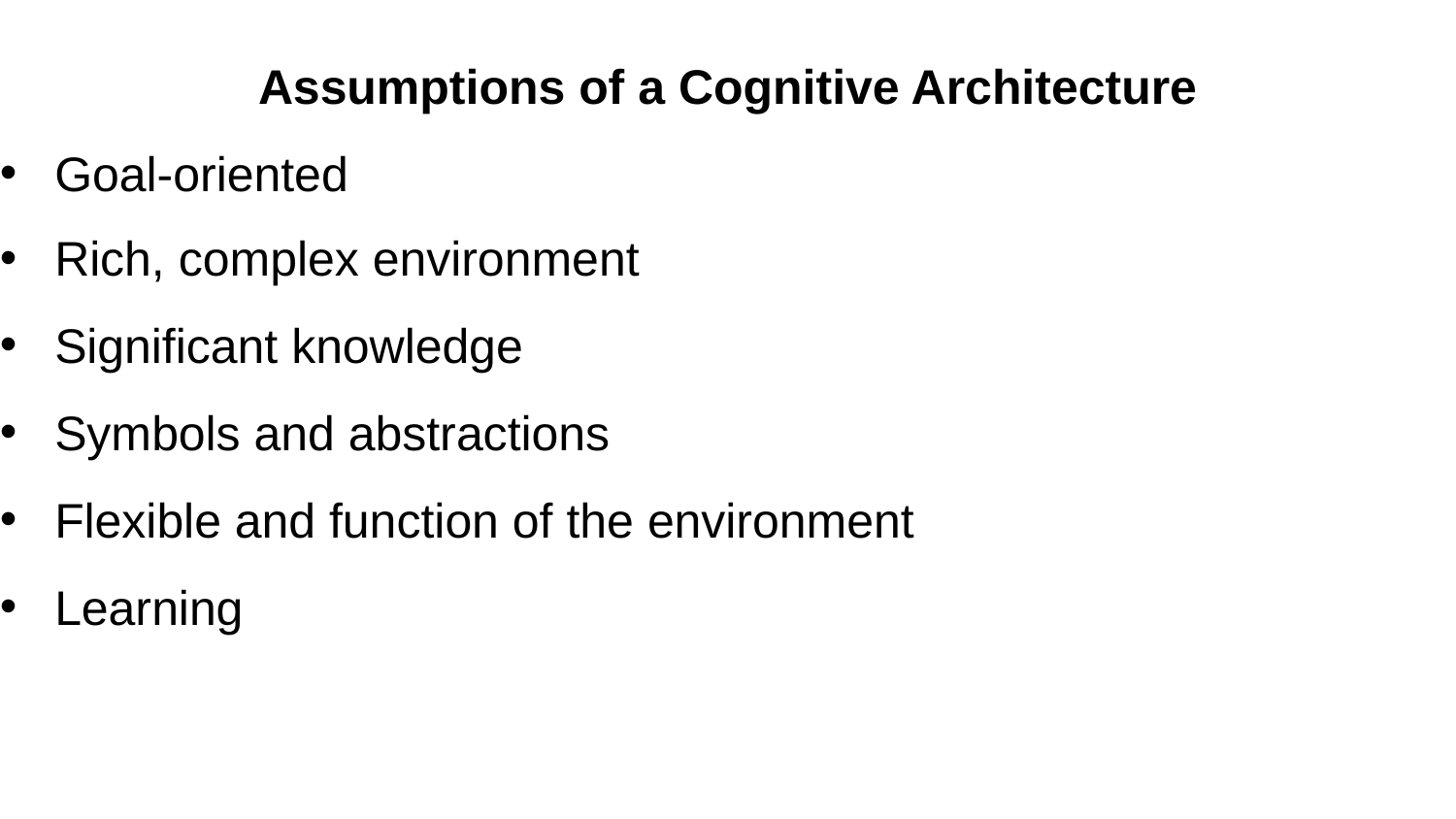

Assumptions of a Cognitive Architecture

Goal-oriented
Rich, complex environment
Significant knowledge
Symbols and abstractions
Flexible and function of the environment
Learning